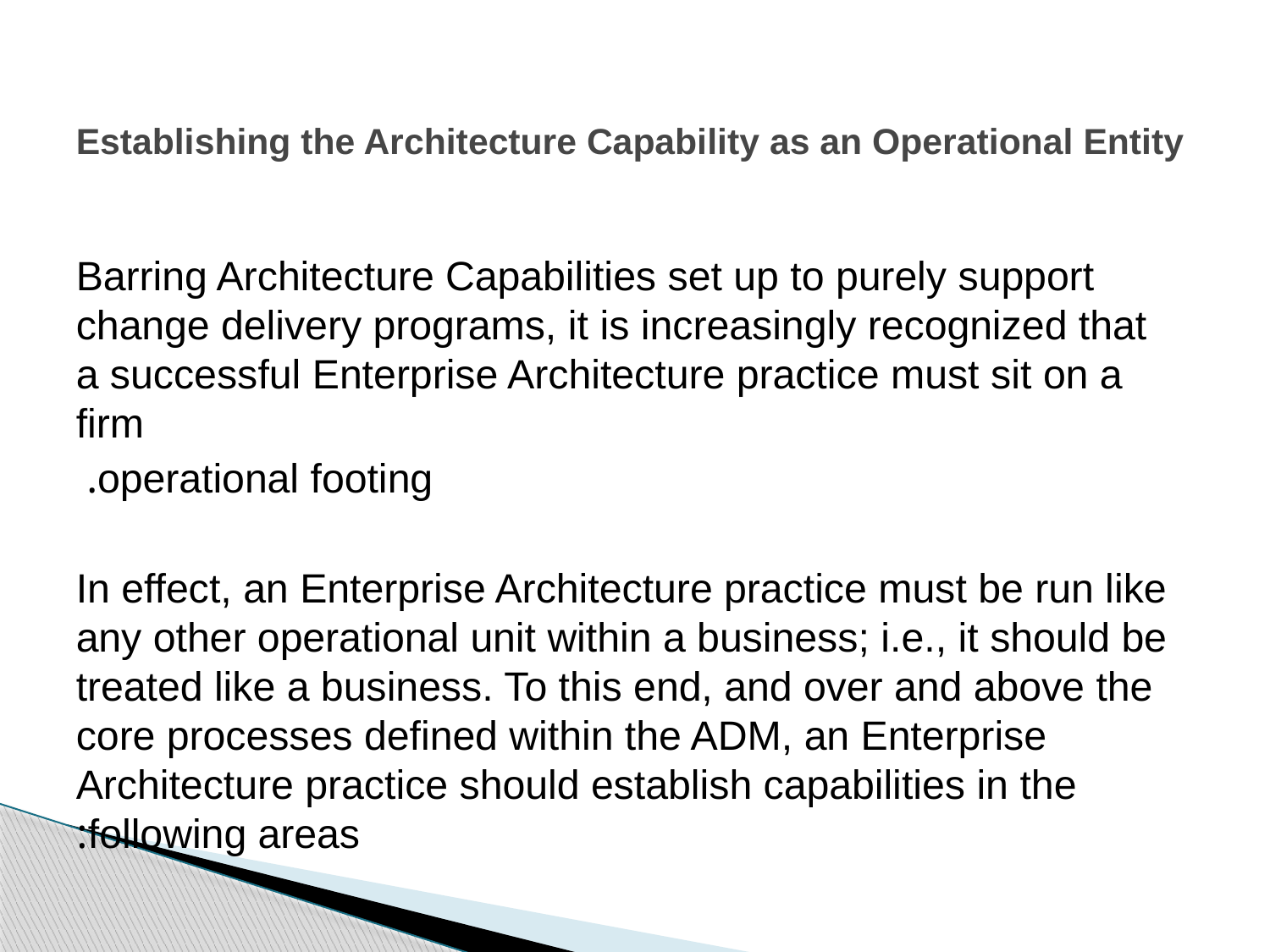

# Establishing the Architecture Capability as an Operational Entity
Barring Architecture Capabilities set up to purely support change delivery programs, it is increasingly recognized that a successful Enterprise Architecture practice must sit on a firm
operational footing.

In effect, an Enterprise Architecture practice must be run like any other operational unit within a business; i.e., it should be treated like a business. To this end, and over and above the core processes defined within the ADM, an Enterprise Architecture practice should establish capabilities in the following areas: